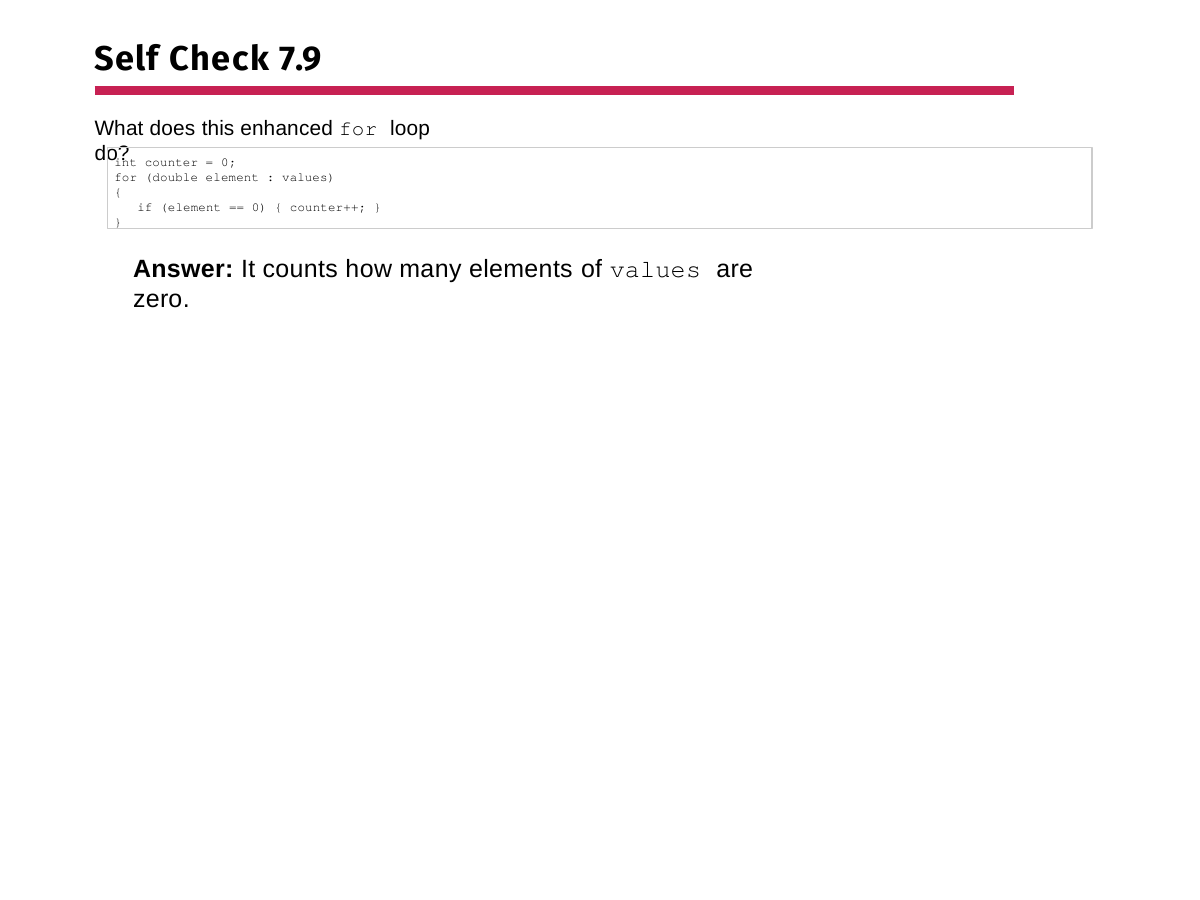

# Self Check 7.9
What does this enhanced for loop do?
int counter = 0;
for (double element : values)
{
if (element == 0) { counter++; }
}
Answer: It counts how many elements of values are zero.